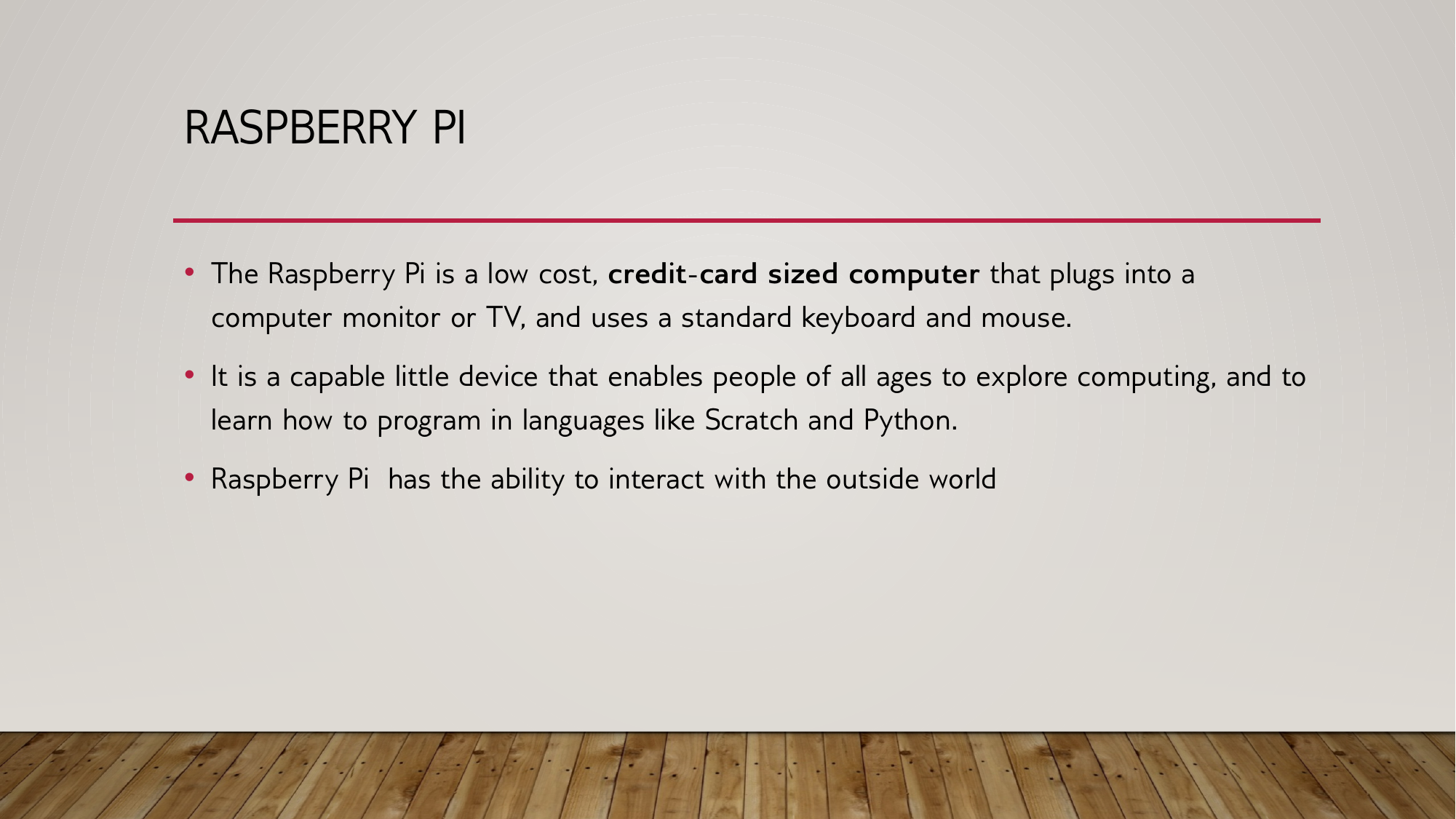

# Raspberry Pi
The Raspberry Pi is a low cost, credit-card sized computer that plugs into a computer monitor or TV, and uses a standard keyboard and mouse.
It is a capable little device that enables people of all ages to explore computing, and to learn how to program in languages like Scratch and Python.
Raspberry Pi  has the ability to interact with the outside world